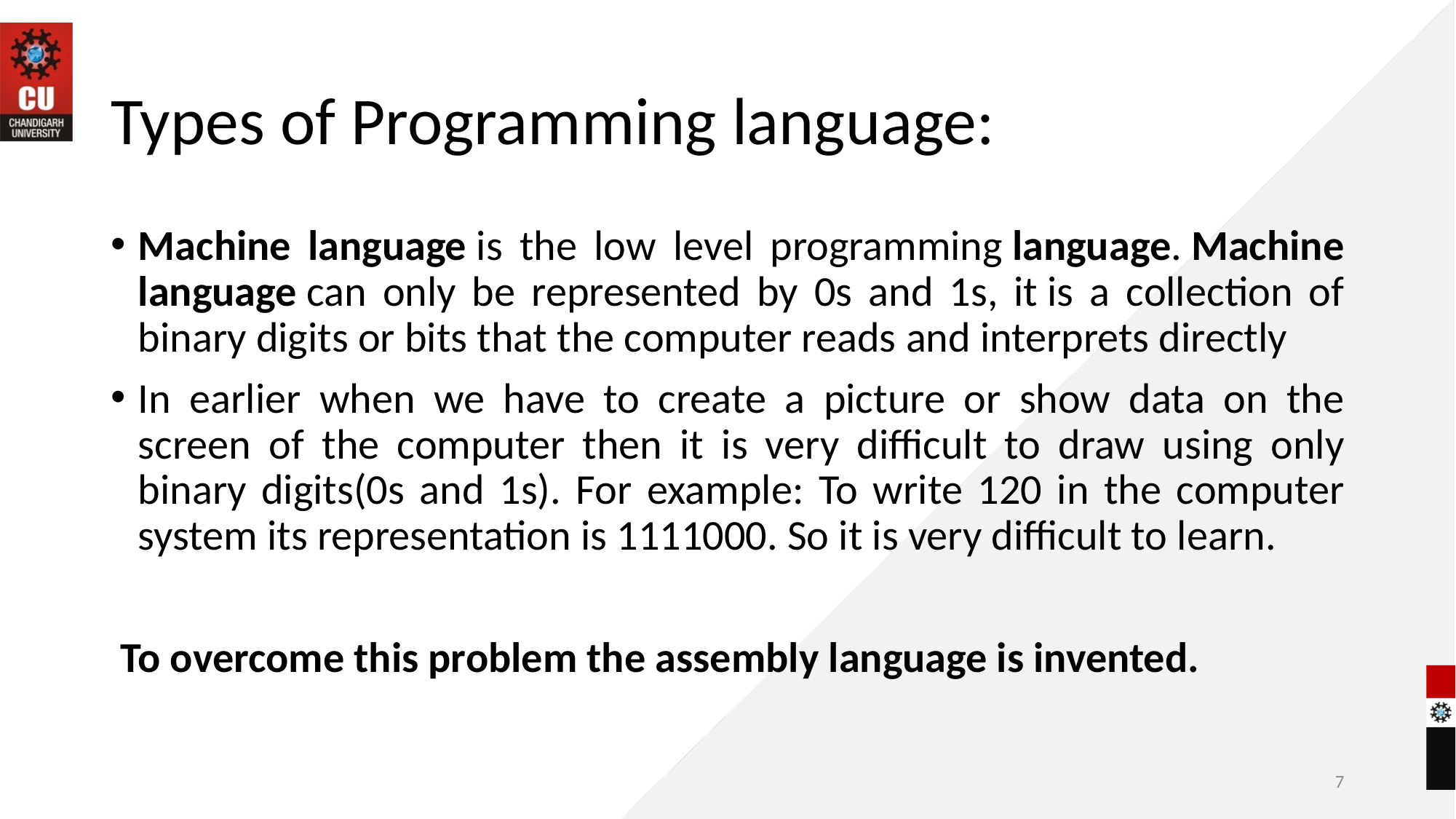

# Types of Programming language:
Machine language is the low level programming language. Machine language can only be represented by 0s and 1s, it is a collection of binary digits or bits that the computer reads and interprets directly
In earlier when we have to create a picture or show data on the screen of the computer then it is very difficult to draw using only binary digits(0s and 1s). For example: To write 120 in the computer system its representation is 1111000. So it is very difficult to learn.

 To overcome this problem the assembly language is invented.
7